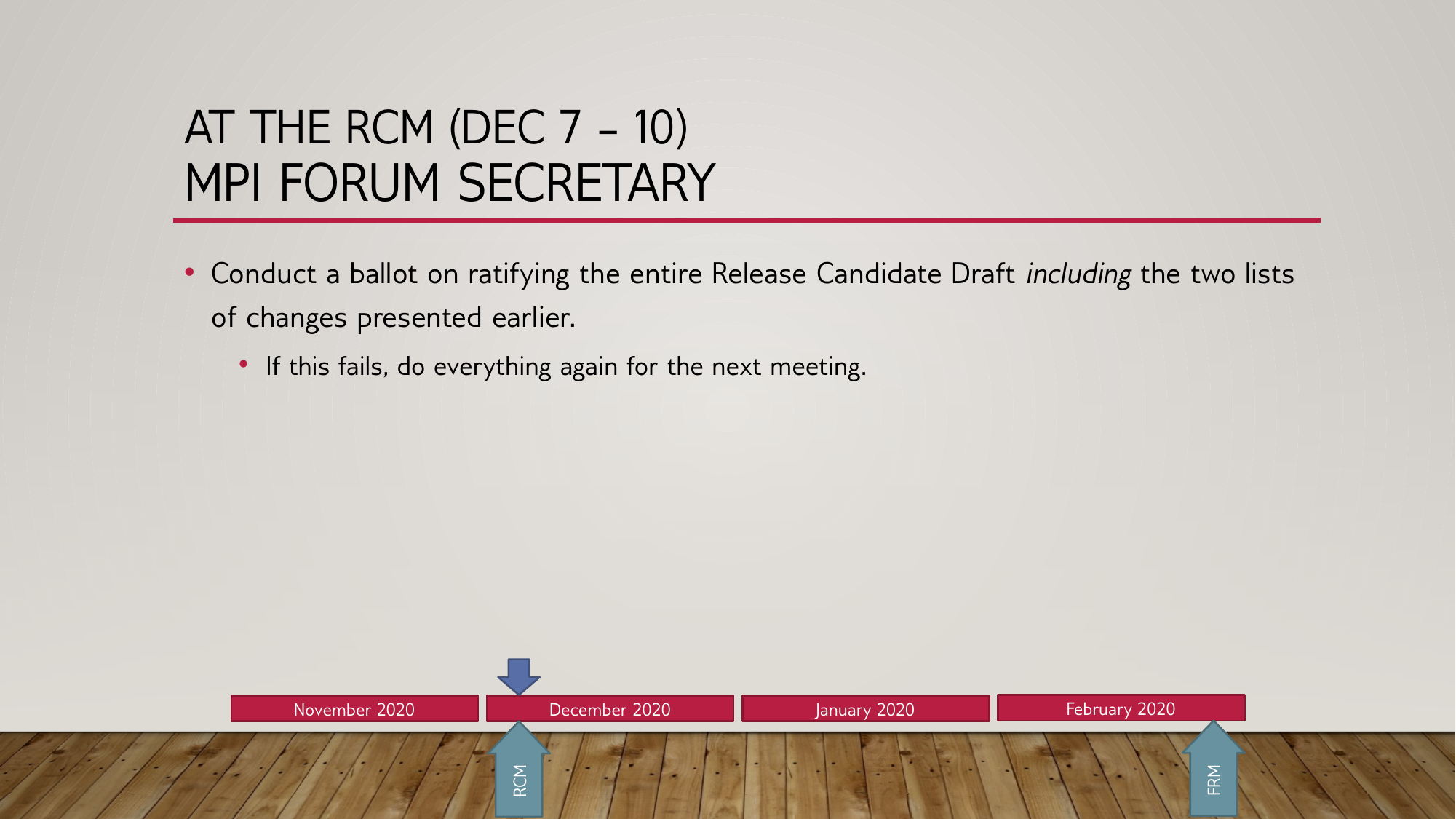

# At the RCM (Dec 7 – 10) MPI Forum Secretary
Conduct a ballot on ratifying the entire Release Candidate Draft including the two lists of changes presented earlier.
If this fails, do everything again for the next meeting.

February 2020
November 2020
December 2020
January 2020
FRM
RCM